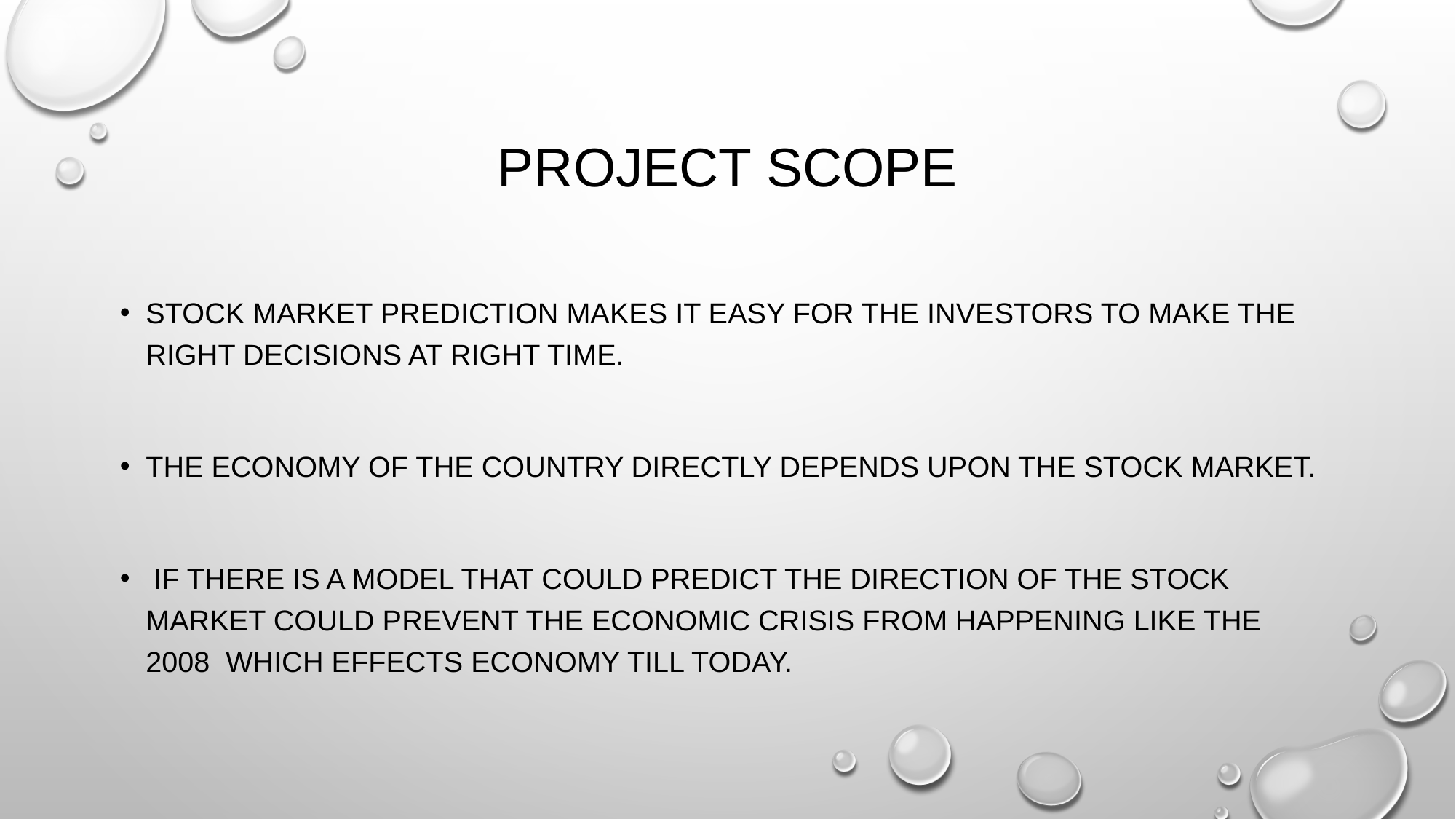

# Project Scope
Stock market prediction makes it easy for the investors to make the right decisions at right time.

The economy of the country directly depends upon the Stock Market.

 If there is a model that could predict the direction of the stock market could prevent the economic crisis from happening like the 2008  which effects economy till today.